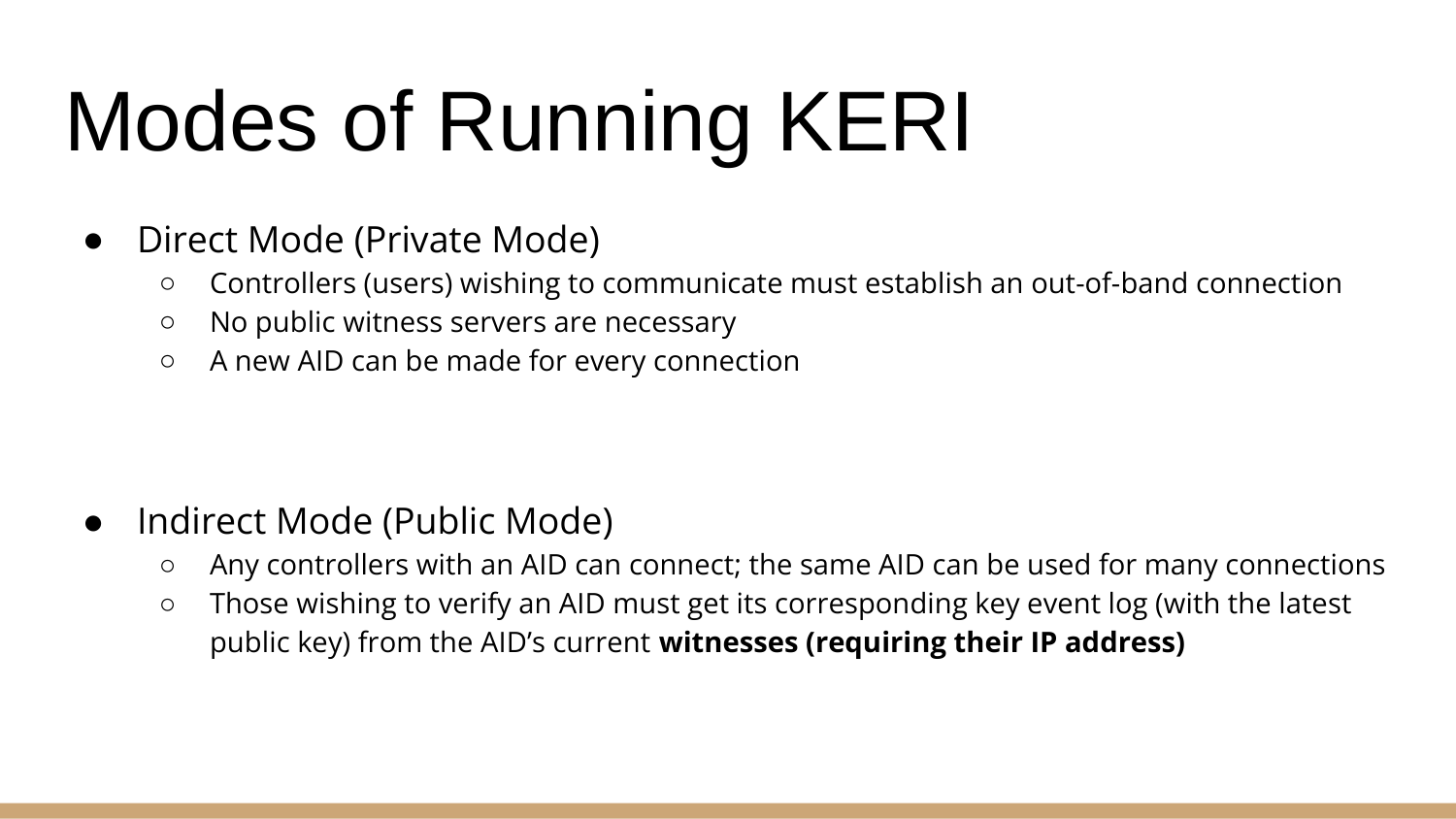

# Modes of Running KERI
Direct Mode (Private Mode)
Controllers (users) wishing to communicate must establish an out-of-band connection
No public witness servers are necessary
A new AID can be made for every connection

Indirect Mode (Public Mode)
Any controllers with an AID can connect; the same AID can be used for many connections
Those wishing to verify an AID must get its corresponding key event log (with the latest public key) from the AID’s current witnesses (requiring their IP address)